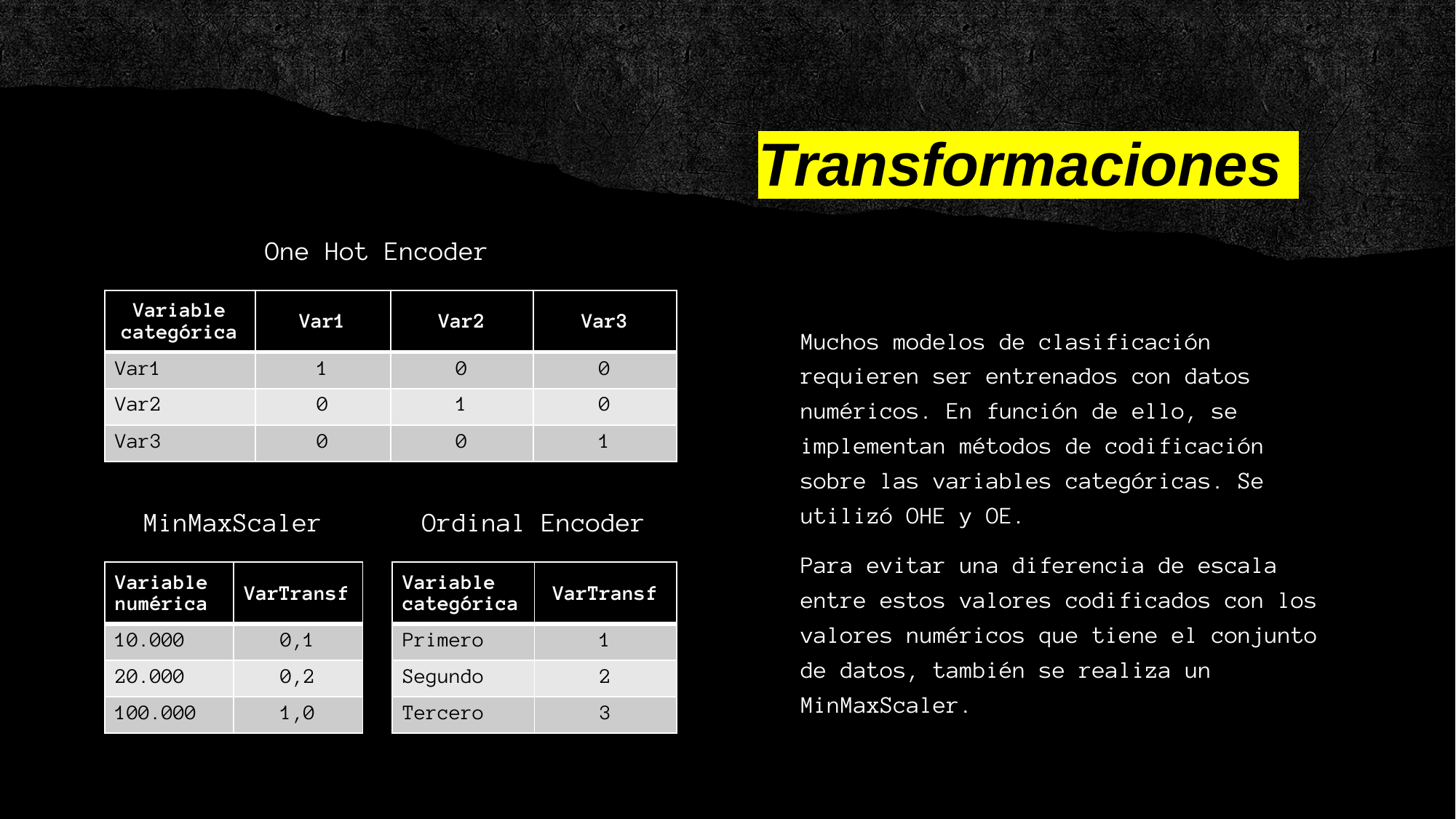

# Transformaciones
One Hot Encoder
| Variable categórica | Var1 | Var2 | Var3 |
| --- | --- | --- | --- |
| Var1 | 1 | 0 | 0 |
| Var2 | 0 | 1 | 0 |
| Var3 | 0 | 0 | 1 |
Muchos modelos de clasificación requieren ser entrenados con datos numéricos. En función de ello, se implementan métodos de codificación sobre las variables categóricas. Se utilizó OHE y OE.
Para evitar una diferencia de escala entre estos valores codificados con los valores numéricos que tiene el conjunto de datos, también se realiza un MinMaxScaler.
MinMaxScaler
Ordinal Encoder
| Variable numérica | VarTransf |
| --- | --- |
| 10.000 | 0,1 |
| 20.000 | 0,2 |
| 100.000 | 1,0 |
| Variable categórica | VarTransf |
| --- | --- |
| Primero | 1 |
| Segundo | 2 |
| Tercero | 3 |